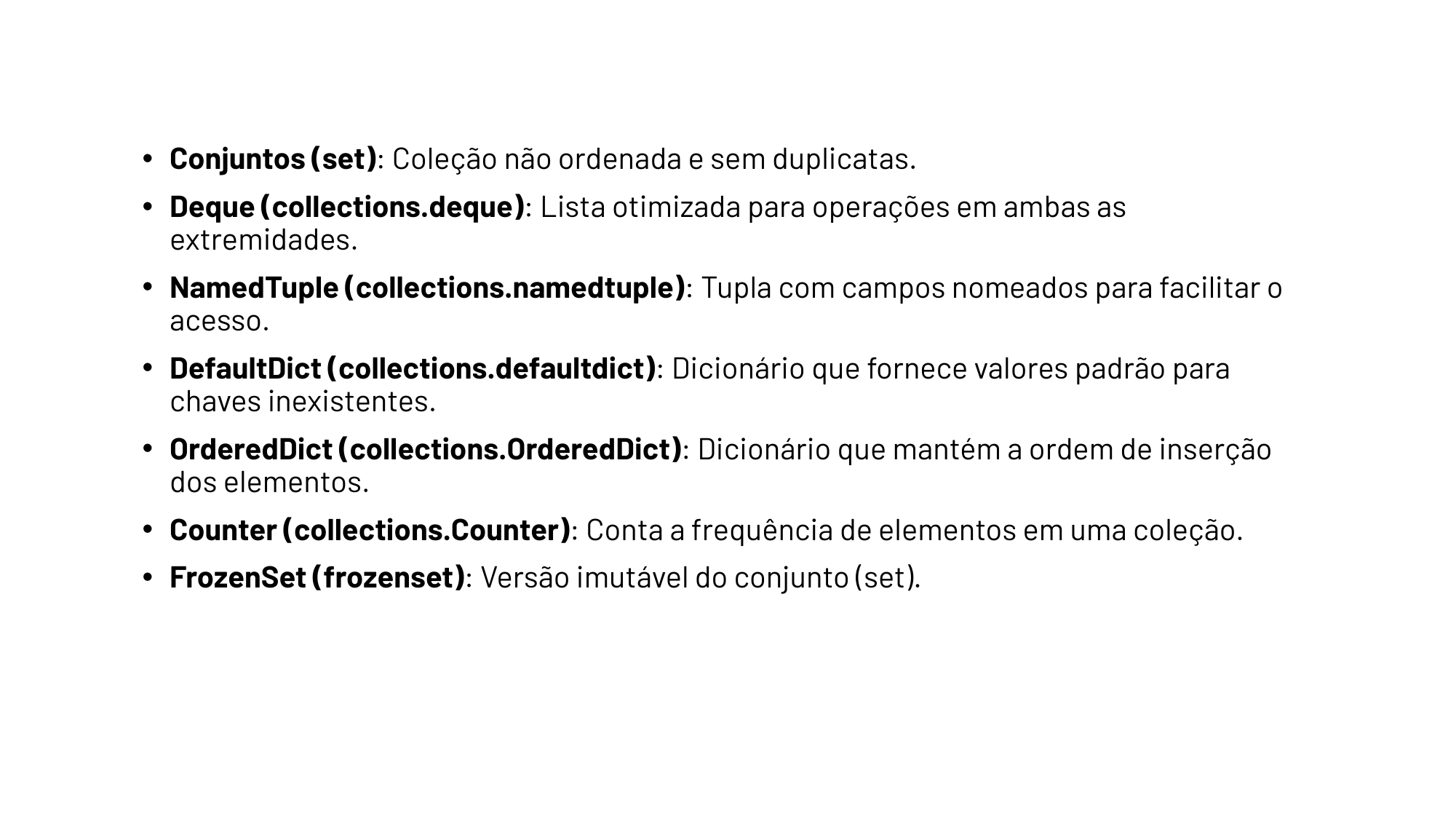

Conjuntos (set): Coleção não ordenada e sem duplicatas.
Deque (collections.deque): Lista otimizada para operações em ambas as extremidades.
NamedTuple (collections.namedtuple): Tupla com campos nomeados para facilitar o acesso.
DefaultDict (collections.defaultdict): Dicionário que fornece valores padrão para chaves inexistentes.
OrderedDict (collections.OrderedDict): Dicionário que mantém a ordem de inserção dos elementos.
Counter (collections.Counter): Conta a frequência de elementos em uma coleção.
FrozenSet (frozenset): Versão imutável do conjunto (set).